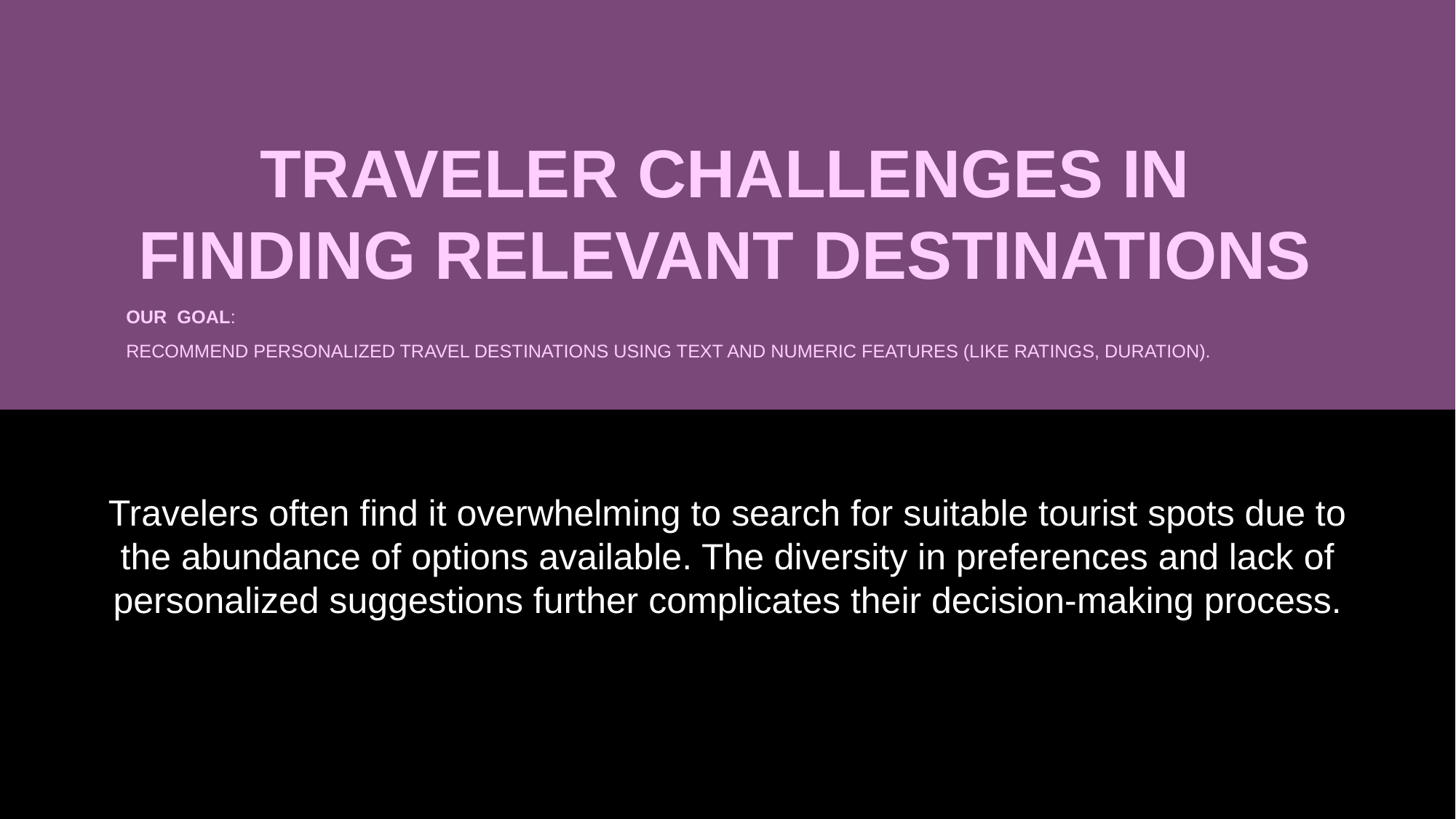

# TRAVELER CHALLENGES IN FINDING RELEVANT DESTINATIONS
OUR  GOAL:
RECOMMEND PERSONALIZED TRAVEL DESTINATIONS USING TEXT AND NUMERIC FEATURES (LIKE RATINGS, DURATION).
Travelers often find it overwhelming to search for suitable tourist spots due to the abundance of options available. The diversity in preferences and lack of personalized suggestions further complicates their decision-making process.